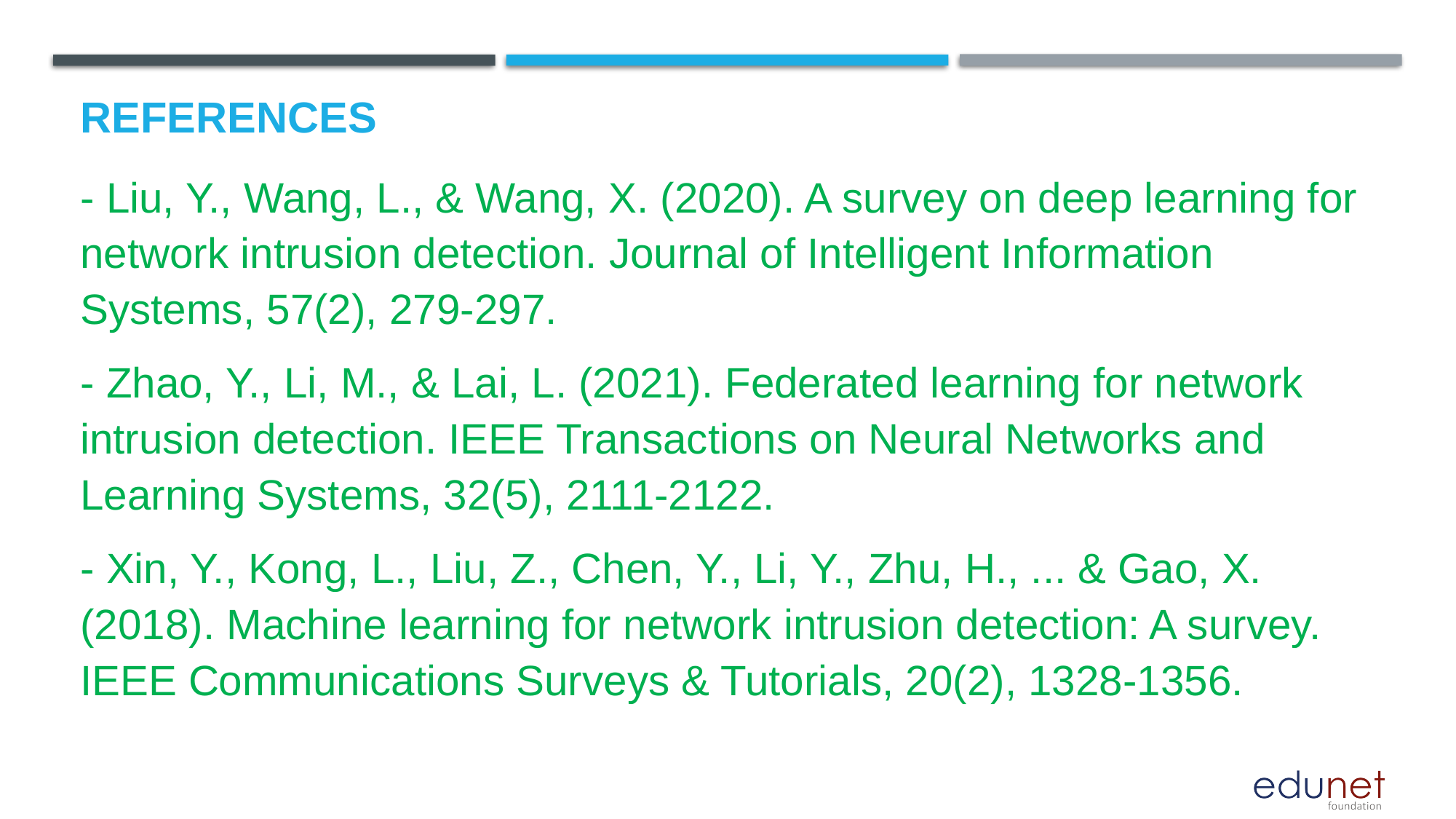

# References
- Liu, Y., Wang, L., & Wang, X. (2020). A survey on deep learning for network intrusion detection. Journal of Intelligent Information Systems, 57(2), 279-297.
- Zhao, Y., Li, M., & Lai, L. (2021). Federated learning for network intrusion detection. IEEE Transactions on Neural Networks and Learning Systems, 32(5), 2111-2122.
- Xin, Y., Kong, L., Liu, Z., Chen, Y., Li, Y., Zhu, H., ... & Gao, X. (2018). Machine learning for network intrusion detection: A survey. IEEE Communications Surveys & Tutorials, 20(2), 1328-1356.